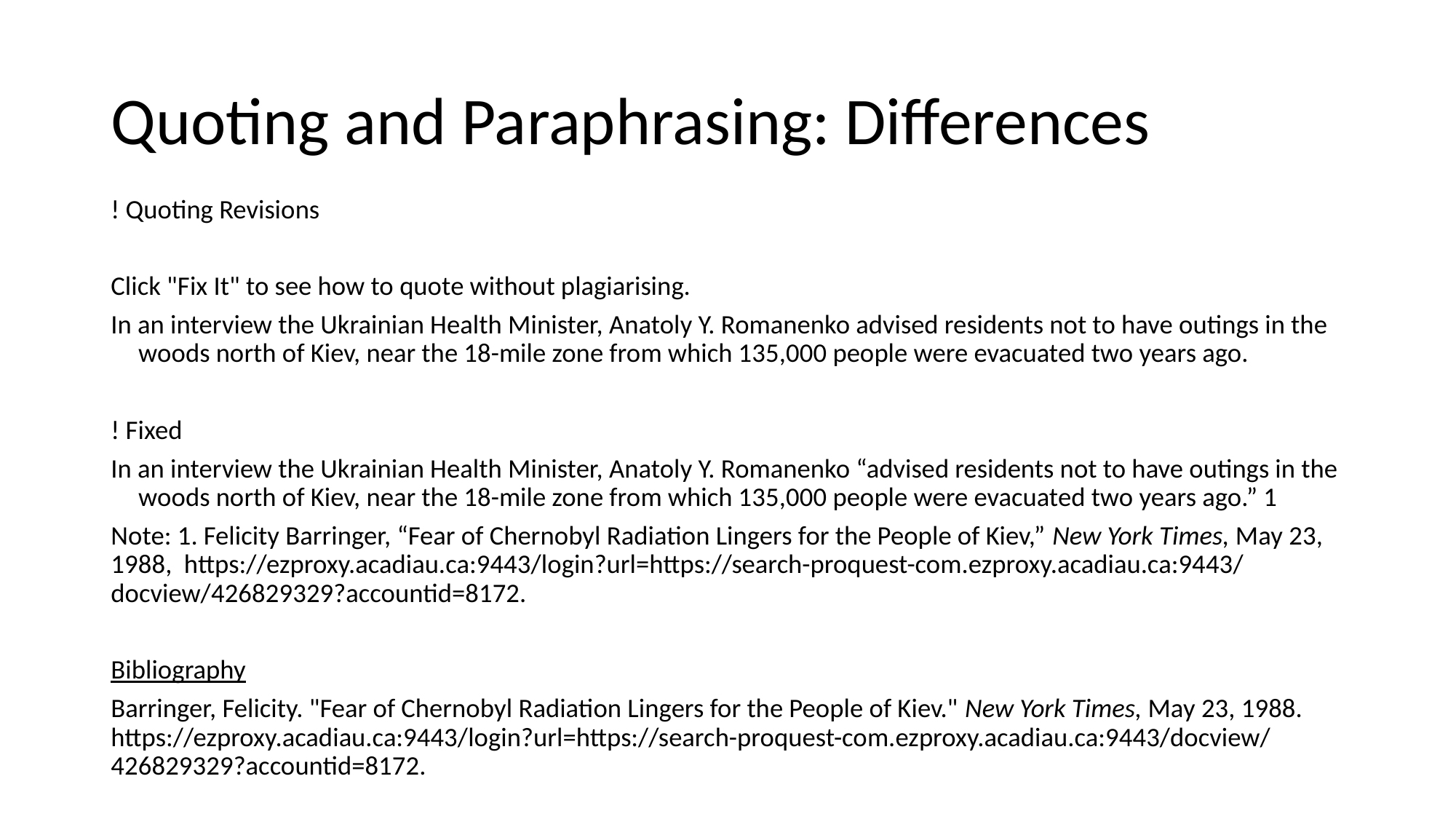

# Quoting and Paraphrasing: Differences
! Quoting Revisions

Click "Fix It" to see how to quote without plagiarising.
In an interview the Ukrainian Health Minister, Anatoly Y. Romanenko advised residents not to have outings in the woods north of Kiev, near the 18-mile zone from which 135,000 people were evacuated two years ago.

! Fixed
In an interview the Ukrainian Health Minister, Anatoly Y. Romanenko “advised residents not to have outings in the woods north of Kiev, near the 18-mile zone from which 135,000 people were evacuated two years ago.” 1
Note: 1. Felicity Barringer, “Fear of Chernobyl Radiation Lingers for the People of Kiev,” New York Times, May 23, 1988,  https://ezproxy.acadiau.ca:9443/login?url=https://search-proquest-com.ezproxy.acadiau.ca:9443/docview/426829329?accountid=8172.

Bibliography
Barringer, Felicity. "Fear of Chernobyl Radiation Lingers for the People of Kiev." New York Times, May 23, 1988. https://ezproxy.acadiau.ca:9443/login?url=https://search-proquest-com.ezproxy.acadiau.ca:9443/docview/426829329?accountid=8172.